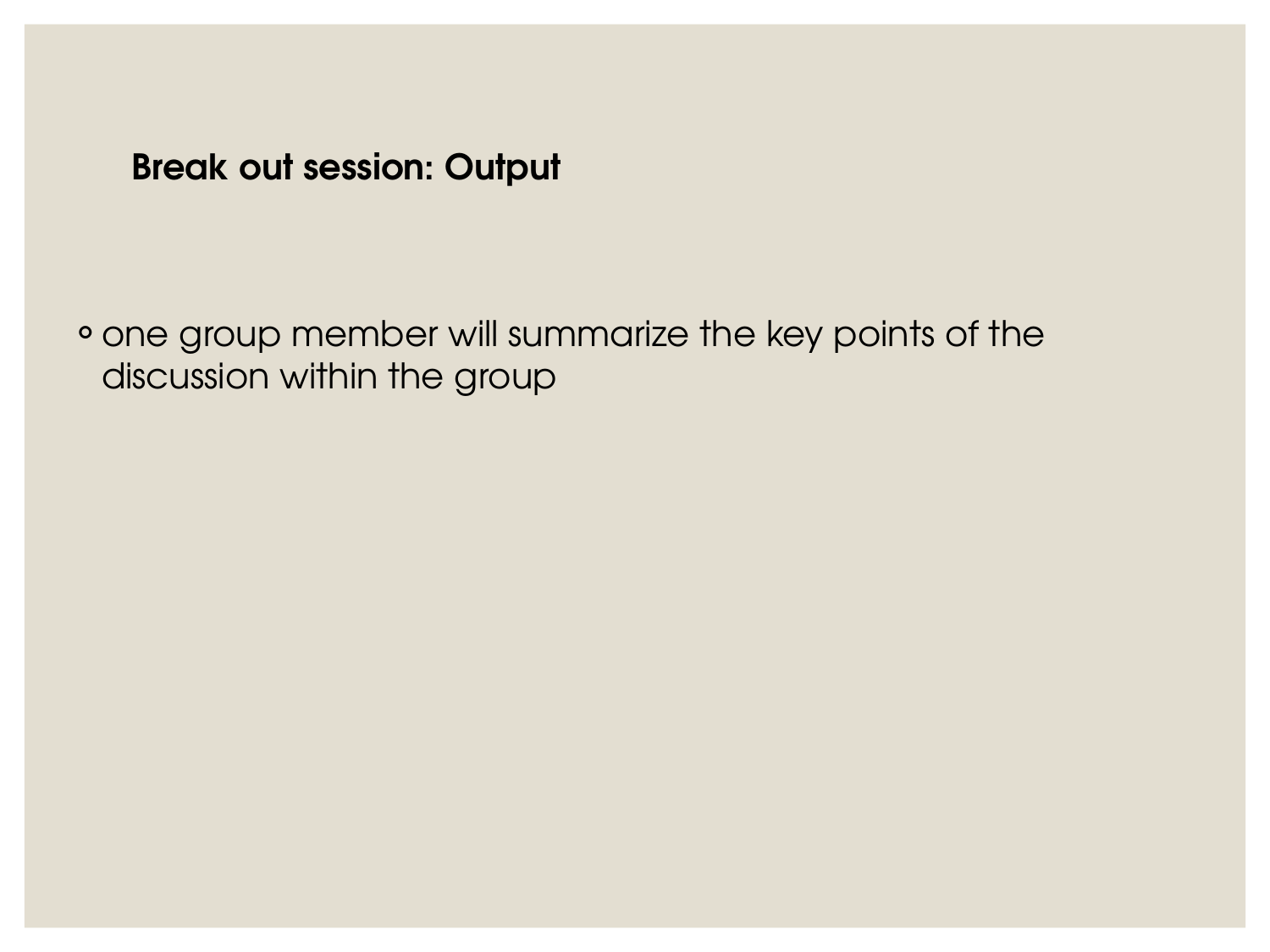

Break out session: Output

one group member will summarize the key points of the discussion within the group